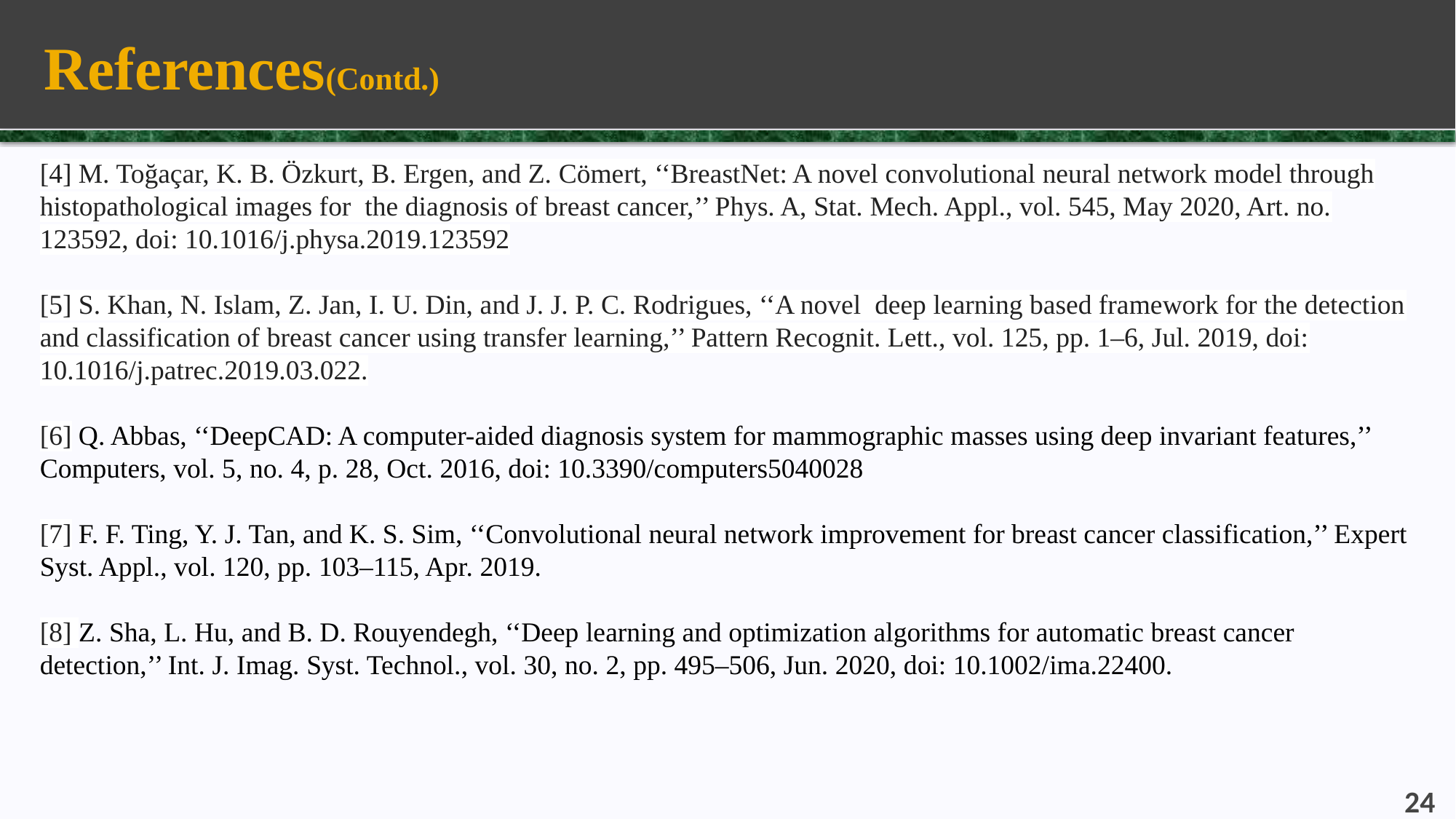

# References(Contd.)
[4] M. Toğaçar, K. B. Özkurt, B. Ergen, and Z. Cömert, ‘‘BreastNet: A novel convolutional neural network model through histopathological images for  the diagnosis of breast cancer,’’ Phys. A, Stat. Mech. Appl., vol. 545, May 2020, Art. no. 123592, doi: 10.1016/j.physa.2019.123592

[5] S. Khan, N. Islam, Z. Jan, I. U. Din, and J. J. P. C. Rodrigues, ‘‘A novel  deep learning based framework for the detection and classification of breast cancer using transfer learning,’’ Pattern Recognit. Lett., vol. 125, pp. 1–6, Jul. 2019, doi: 10.1016/j.patrec.2019.03.022.

[6] Q. Abbas, ‘‘DeepCAD: A computer-aided diagnosis system for mammographic masses using deep invariant features,’’ Computers, vol. 5, no. 4, p. 28, Oct. 2016, doi: 10.3390/computers5040028

[7] F. F. Ting, Y. J. Tan, and K. S. Sim, ‘‘Convolutional neural network improvement for breast cancer classification,’’ Expert Syst. Appl., vol. 120, pp. 103–115, Apr. 2019.

[8] Z. Sha, L. Hu, and B. D. Rouyendegh, ‘‘Deep learning and optimization algorithms for automatic breast cancer detection,’’ Int. J. Imag. Syst. Technol., vol. 30, no. 2, pp. 495–506, Jun. 2020, doi: 10.1002/ima.22400.
24